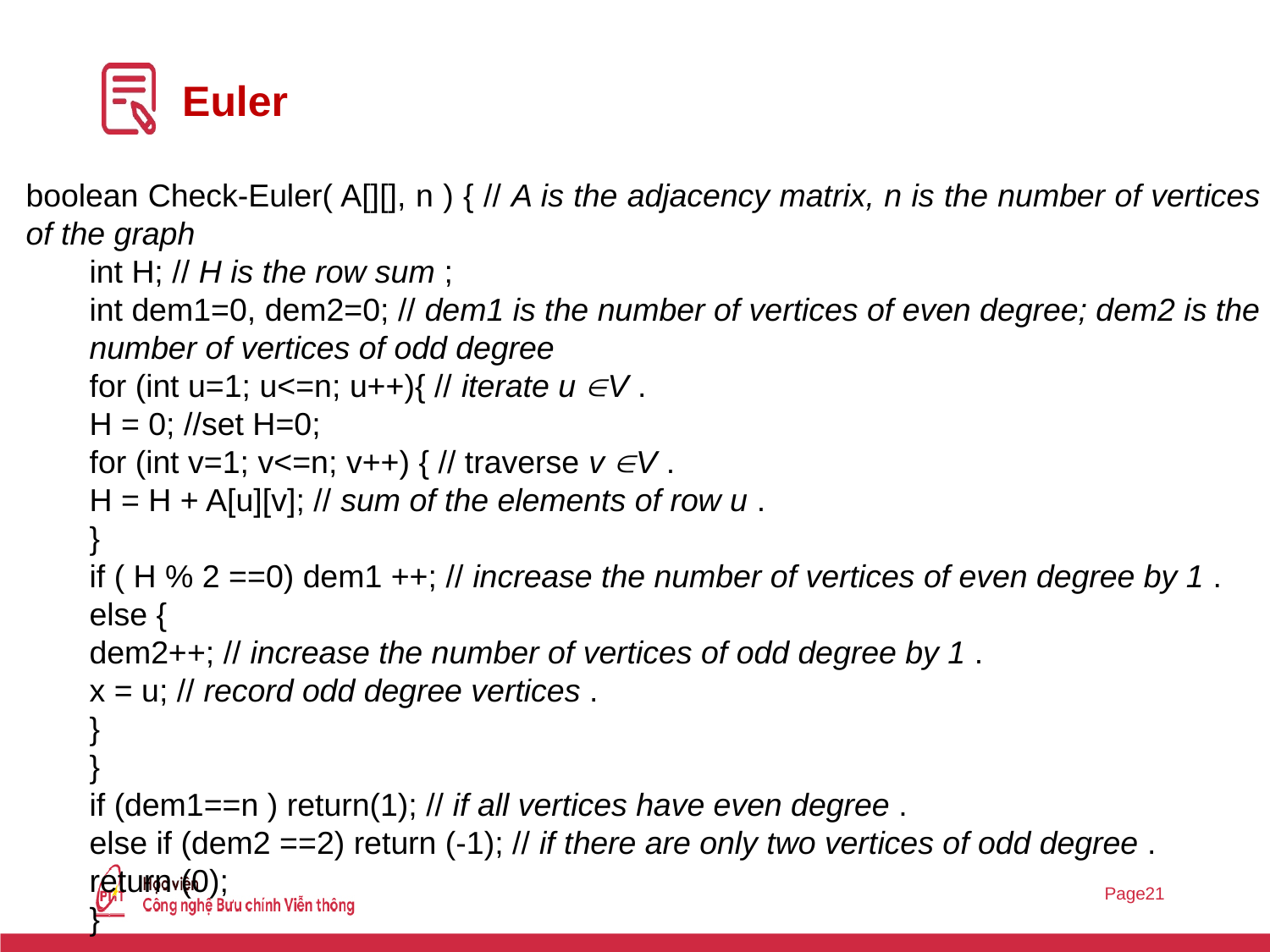

# Euler
boolean Check-Euler( A[][], n ) { // A is the adjacency matrix, n is the number of vertices of the graph
int H; // H is the row sum ;
int dem1=0, dem2=0; // dem1 is the number of vertices of even degree; dem2 is the number of vertices of odd degree
for (int u=1; u<=n; u++){ // iterate u ∈V .
H = 0; //set H=0;
for (int v=1; v<=n; v++) { // traverse v ∈V .
H = H + A[u][v]; // sum of the elements of row u .
}
if ( H % 2 ==0) dem1 ++; // increase the number of vertices of even degree by 1 .
else {
dem2++; // increase the number of vertices of odd degree by 1 .
x = u; // record odd degree vertices .
}
}
if (dem1==n ) return(1); // if all vertices have even degree .
else if (dem2 ==2) return (-1); // if there are only two vertices of odd degree .
return (0);
}